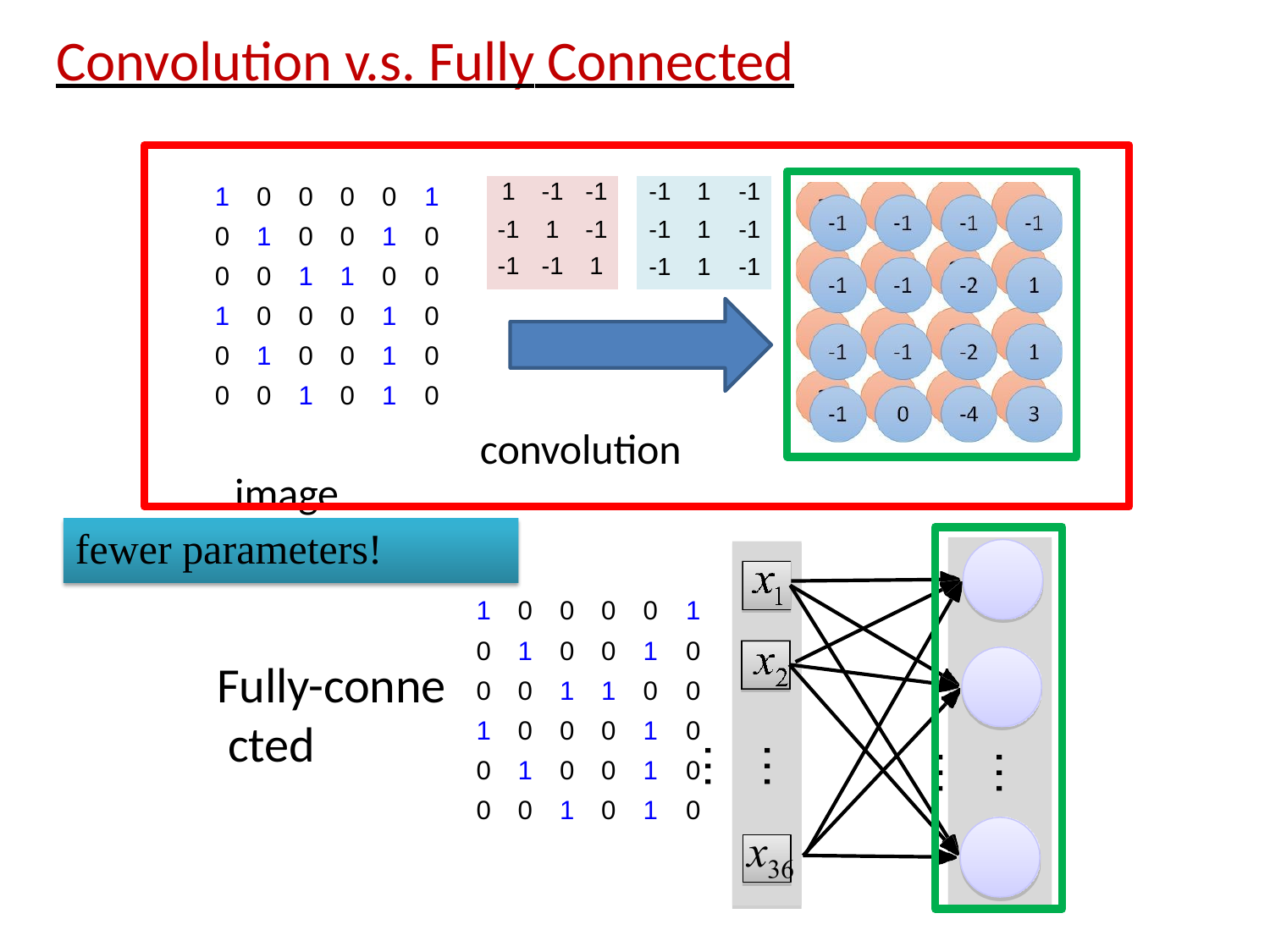

# Convolution v.s. Fully Connected

| 1 | -1 | -1 |  | -1 | 1 | -1 |
| --- | --- | --- | --- | --- | --- | --- |
| -1 | 1 | -1 |  | -1 | 1 | -1 |
| -1 | -1 | 1 |  | -1 | 1 | -1 |
| 1 | 0 | 0 | 0 | 0 | 1 |
| --- | --- | --- | --- | --- | --- |
| 0 | 1 | 0 | 0 | 1 | 0 |
| 0 | 0 | 1 | 1 | 0 | 0 |
| 1 | 0 | 0 | 0 | 1 | 0 |
| 0 | 1 | 0 | 0 | 1 | 0 |
| 0 | 0 | 1 | 0 | 1 | 0 |

convolution
image
fewer parameters!

| 1 | 0 | 0 | 0 | 0 | 1 |
| --- | --- | --- | --- | --- | --- |
| 0 | 1 | 0 | 0 | 1 | 0 |
| 0 | 0 | 1 | 1 | 0 | 0 |
| 1 | 0 | 0 | 0 | 1 | 0 |
| 0 | 1 | 0 | 0 | 1 | 0 |
| 0 | 0 | 1 | 0 | 1 | 0 |
Fully-conne  cted
…
…
…
…